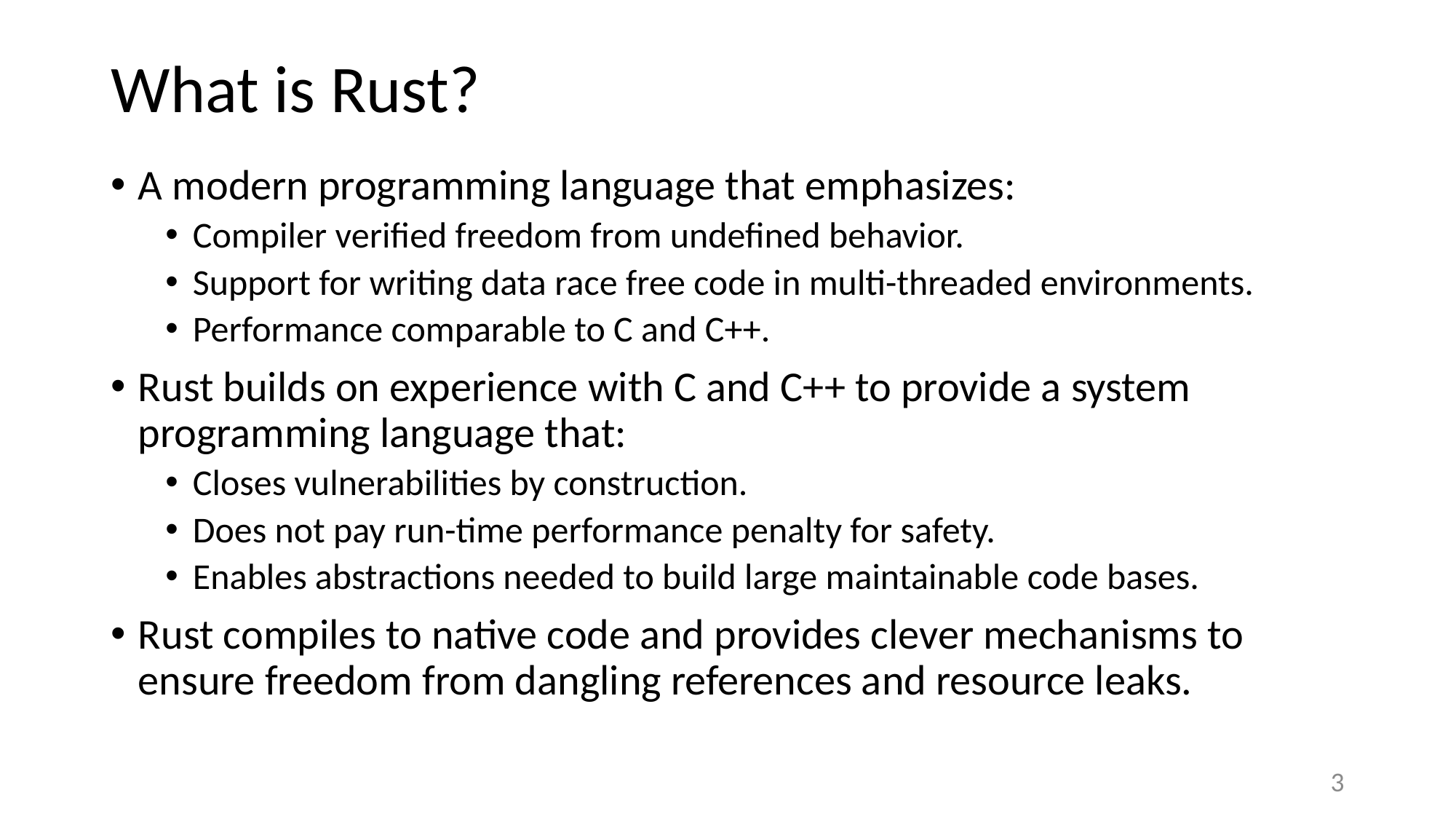

# What is Rust?
A modern programming language that emphasizes:
Compiler verified freedom from undefined behavior.
Support for writing data race free code in multi-threaded environments.
Performance comparable to C and C++.
Rust builds on experience with C and C++ to provide a system programming language that:
Closes vulnerabilities by construction.
Does not pay run-time performance penalty for safety.
Enables abstractions needed to build large maintainable code bases.
Rust compiles to native code and provides clever mechanisms to ensure freedom from dangling references and resource leaks.
3